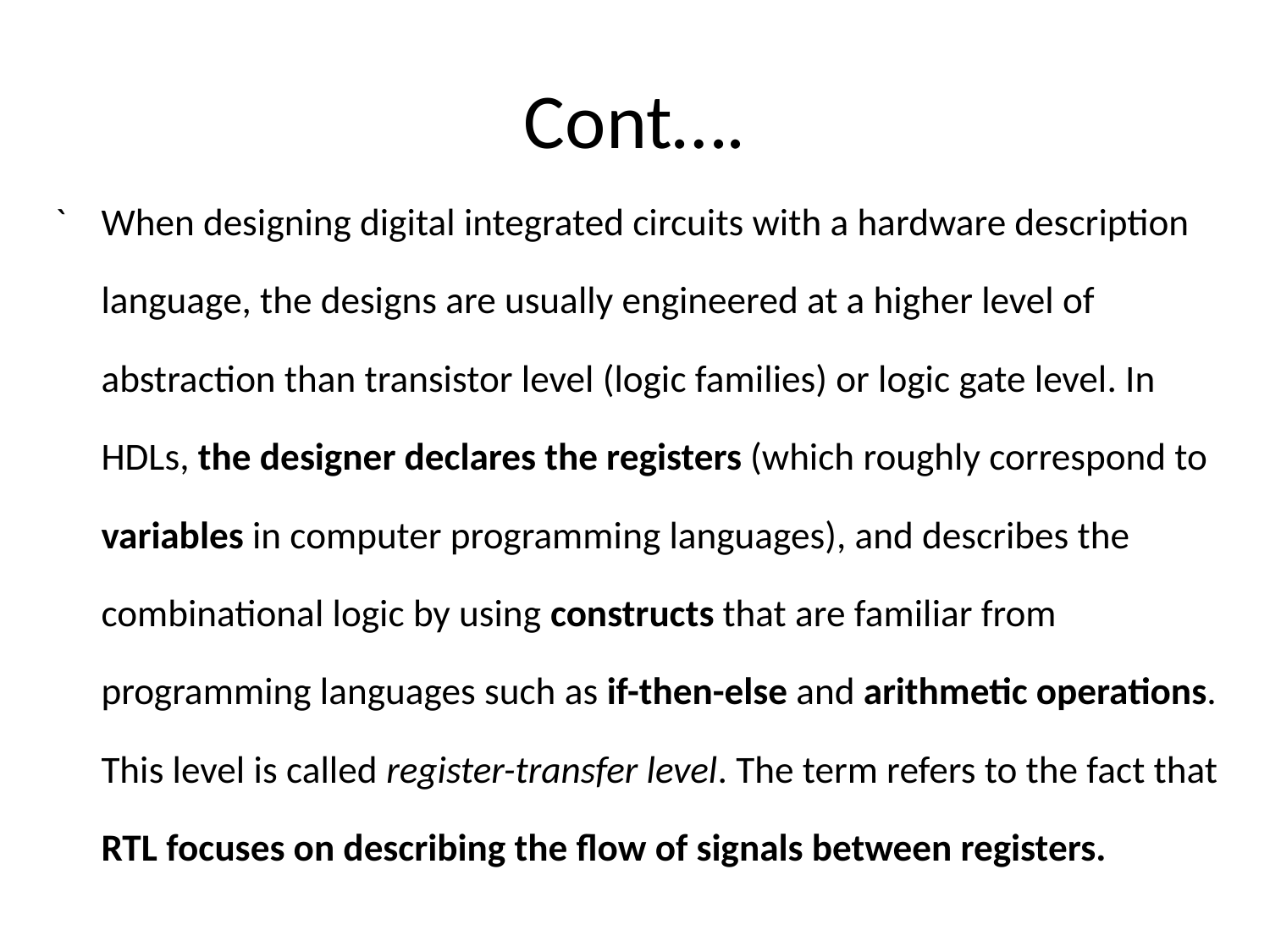

# Cont….
`		When designing digital integrated circuits with a hardware description language, the designs are usually engineered at a higher level of abstraction than transistor level (logic families) or logic gate level. In HDLs, the designer declares the registers (which roughly correspond to variables in computer programming languages), and describes the combinational logic by using constructs that are familiar from programming languages such as if-then-else and arithmetic operations. This level is called register-transfer level. The term refers to the fact that RTL focuses on describing the flow of signals between registers.